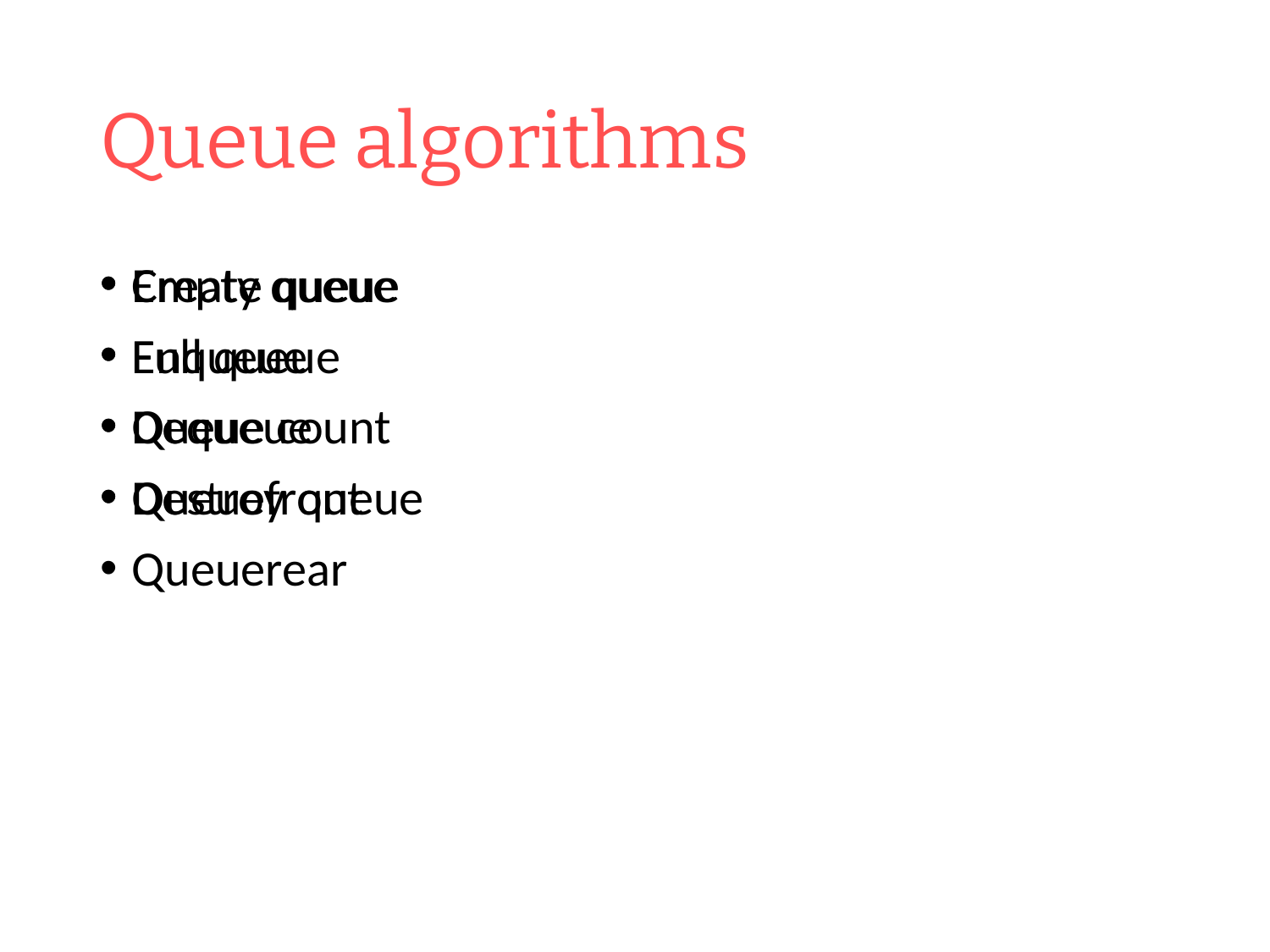

# Queue algorithms
Create queue
Enqueue
Dequeue
Queuefront
Queuerear
Empty queue
Full queue
Queue count
Destroy queue